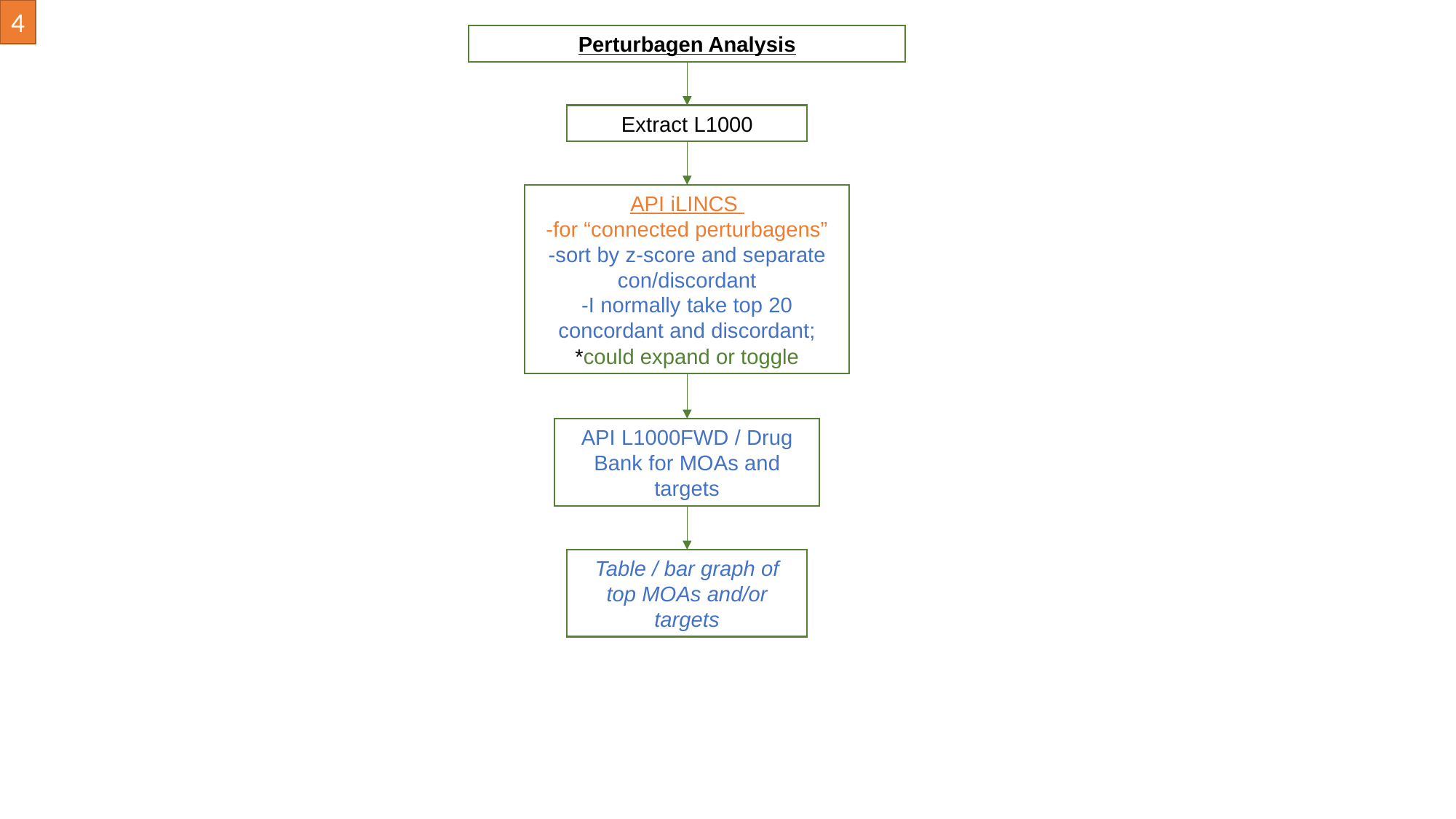

4
Perturbagen Analysis
Extract L1000
API iLINCS
-for “connected perturbagens”
-sort by z-score and separate con/discordant
-I normally take top 20 concordant and discordant; *could expand or toggle
API L1000FWD / Drug Bank for MOAs and targets
Table / bar graph of top MOAs and/or targets